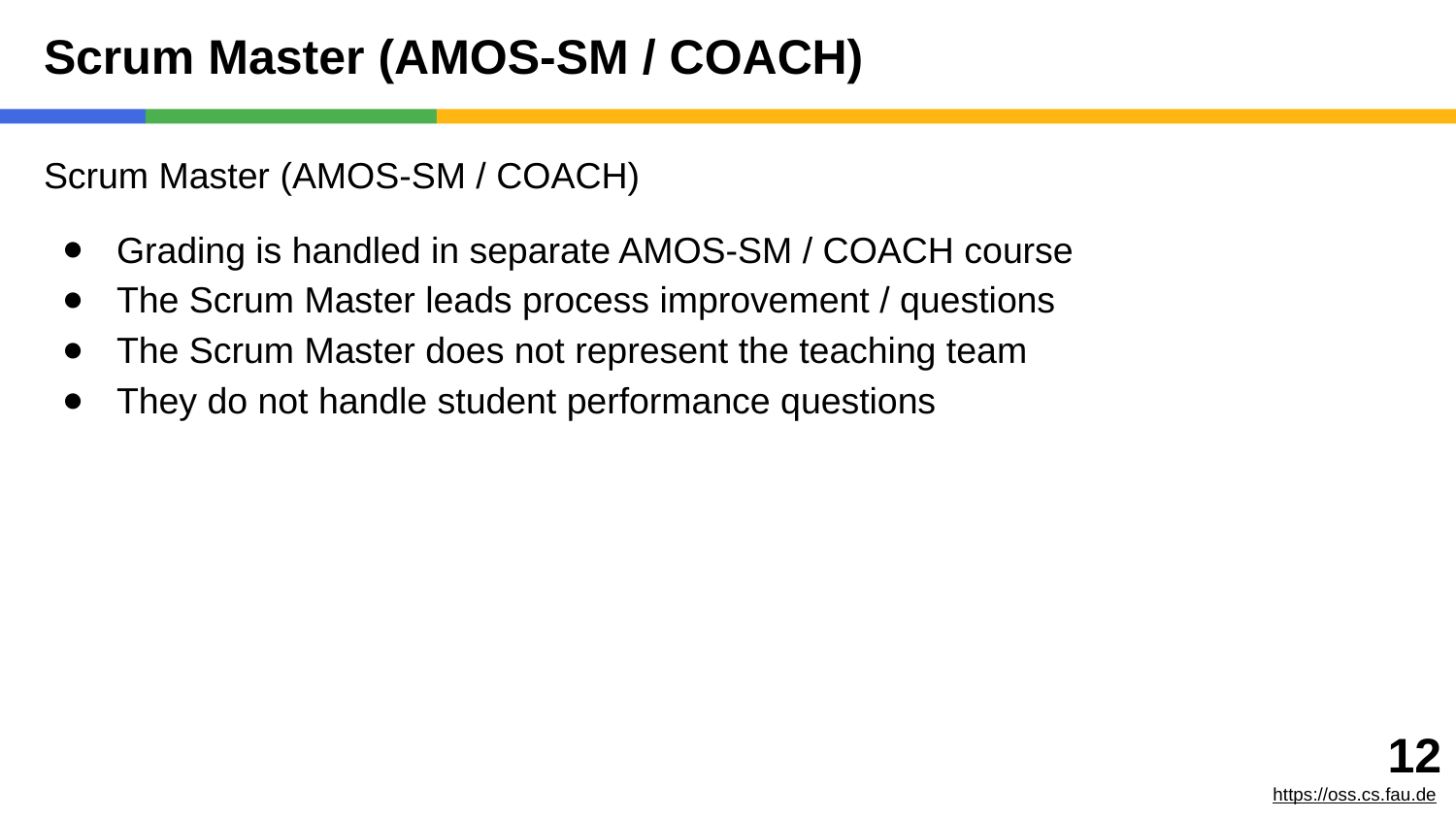

# Scrum Master (AMOS-SM / COACH)
Scrum Master (AMOS-SM / COACH)
Grading is handled in separate AMOS-SM / COACH course
The Scrum Master leads process improvement / questions
The Scrum Master does not represent the teaching team
They do not handle student performance questions

12
https://oss.cs.fau.de